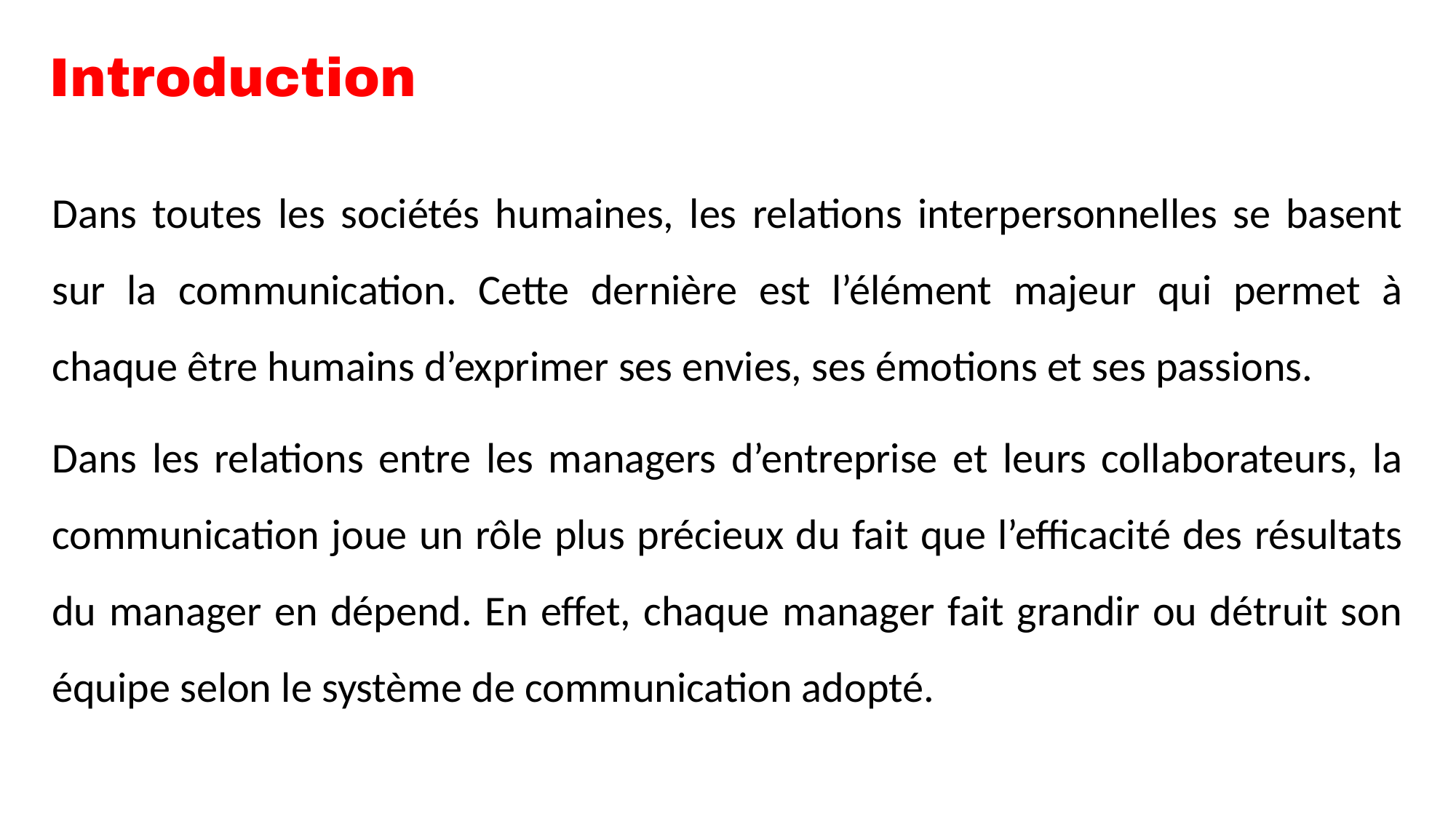

# Introduction
Dans toutes les sociétés humaines, les relations interpersonnelles se basent sur la communication. Cette dernière est l’élément majeur qui permet à chaque être humains d’exprimer ses envies, ses émotions et ses passions.
Dans les relations entre les managers d’entreprise et leurs collaborateurs, la communication joue un rôle plus précieux du fait que l’efficacité des résultats du manager en dépend. En effet, chaque manager fait grandir ou détruit son équipe selon le système de communication adopté.